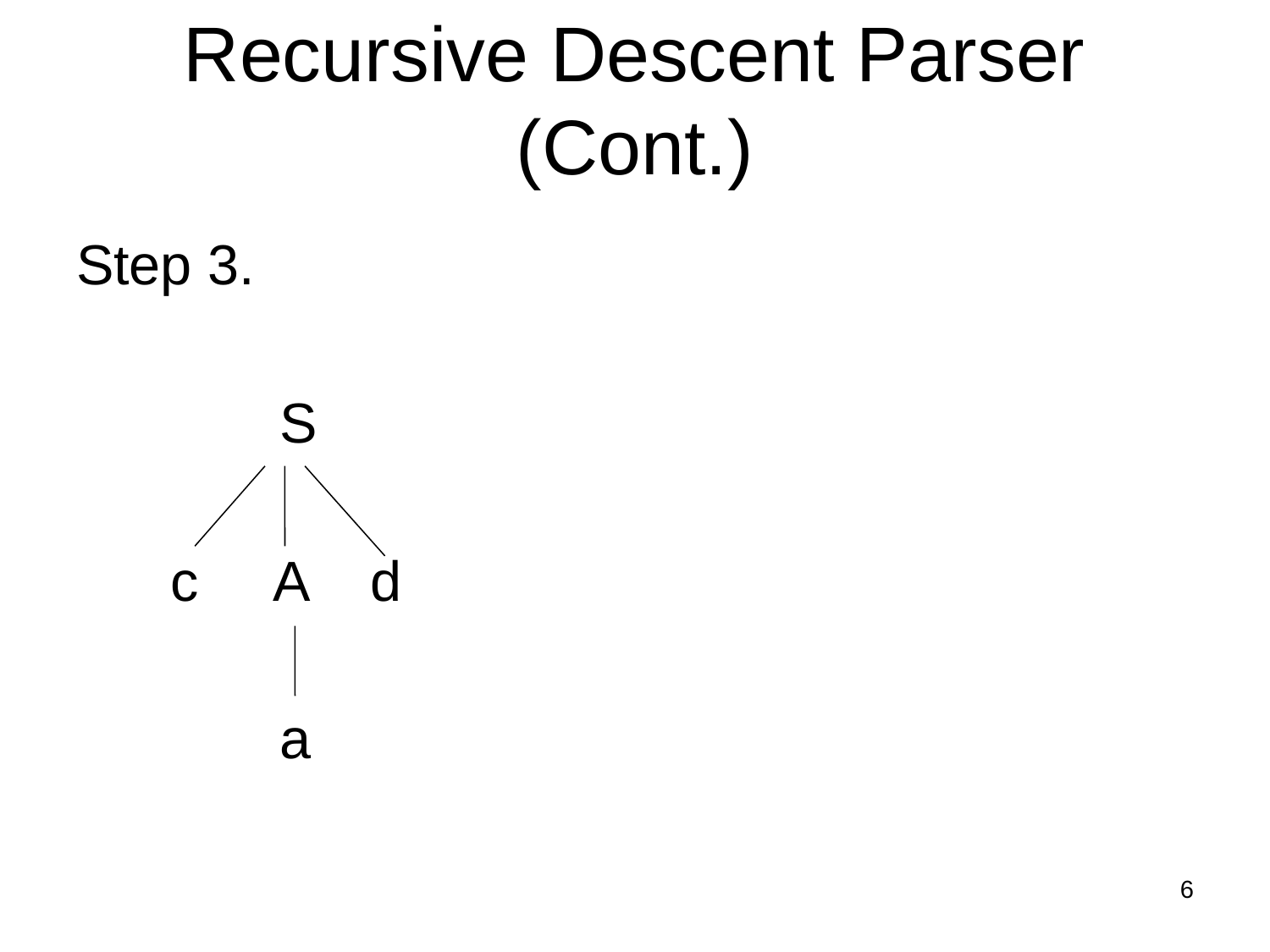

Recursive Descent Parser (Cont.)
Step 3.

             S

      c     A    d

             a

6